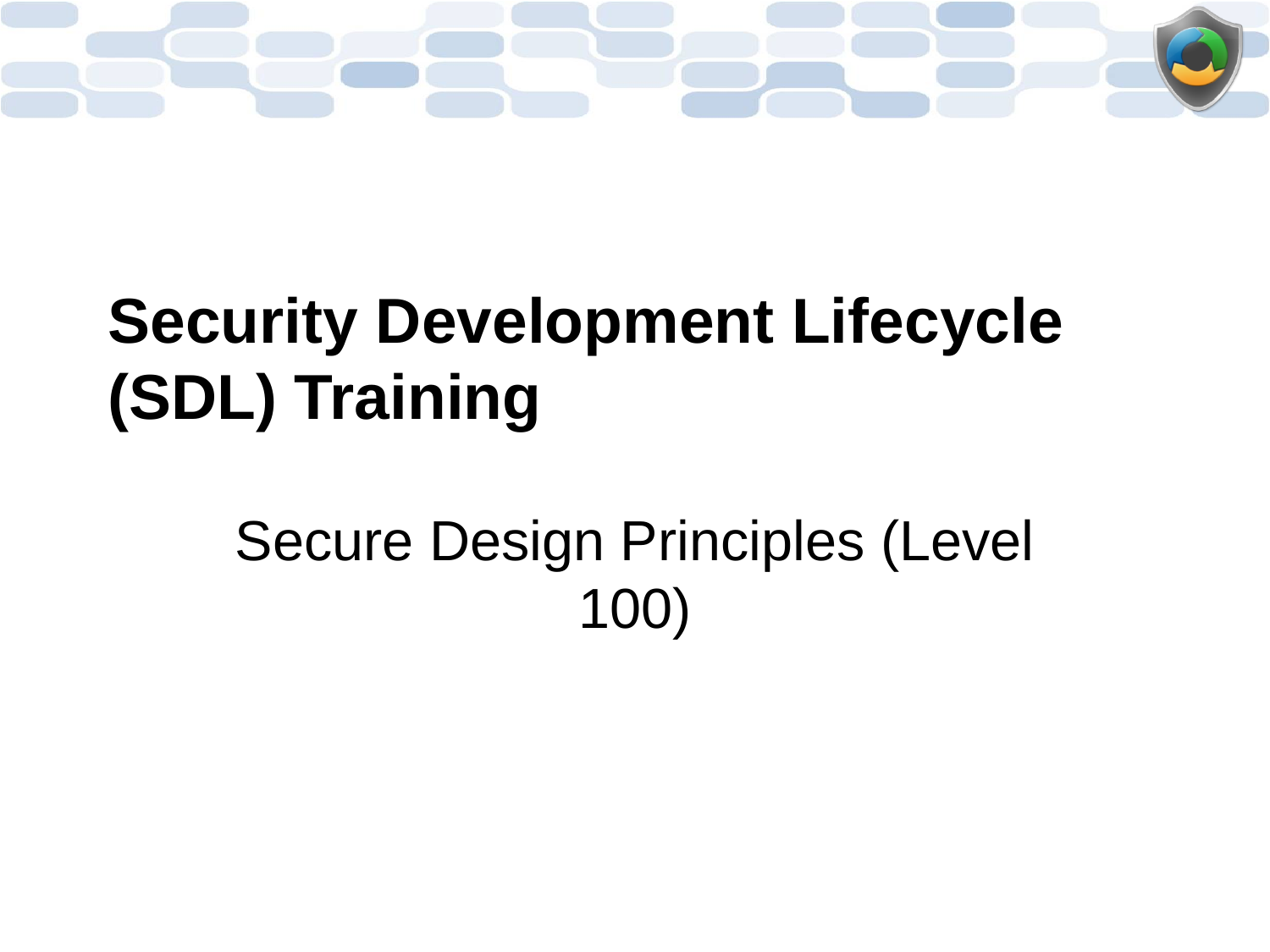

# Security Development Lifecycle (SDL) Training
Secure Design Principles (Level 100)